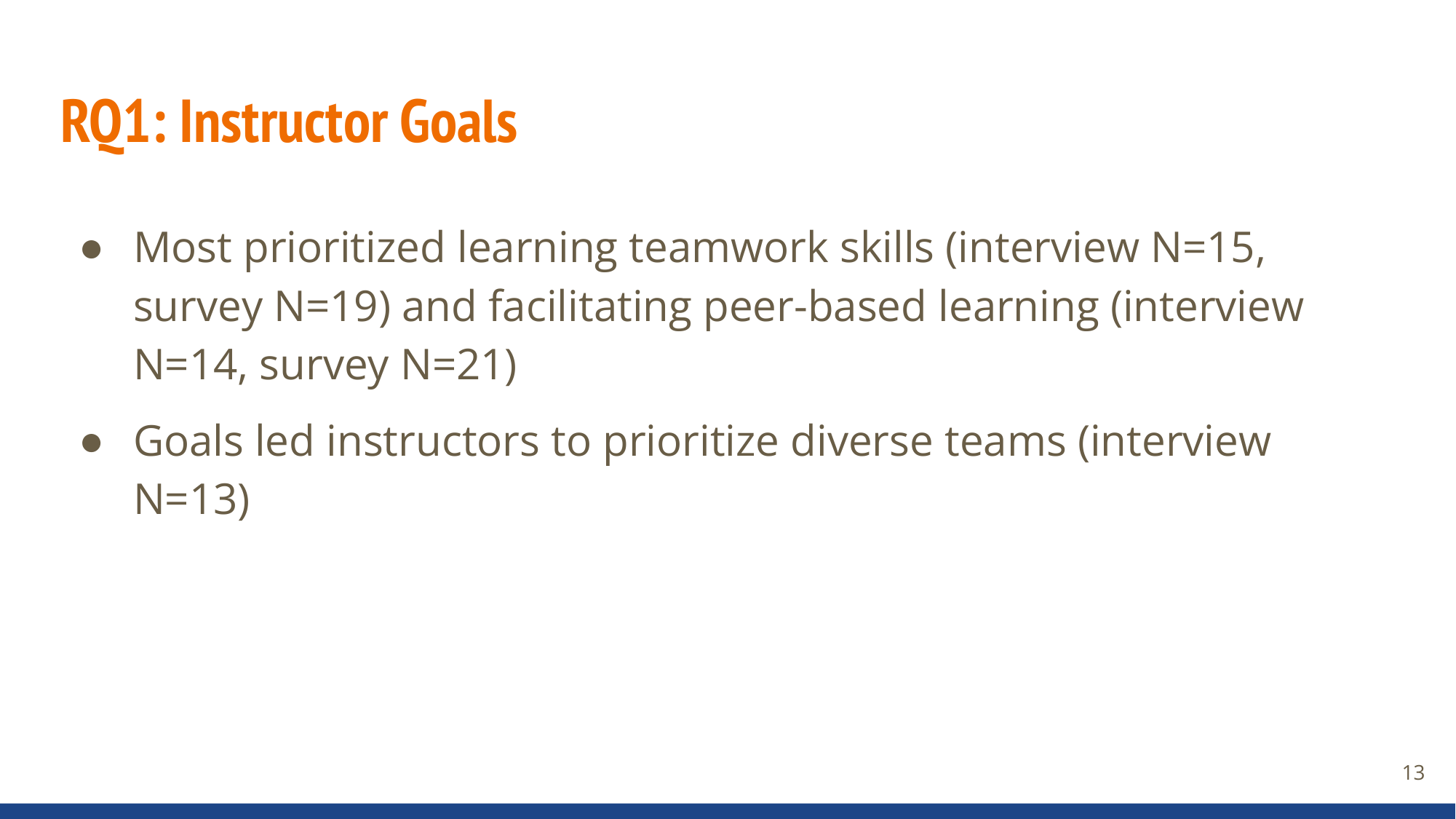

# RQ1: Instructor Goals
Most prioritized learning teamwork skills (interview N=15, survey N=19) and facilitating peer-based learning (interview N=14, survey N=21)
Goals led instructors to prioritize diverse teams (interview N=13)

13